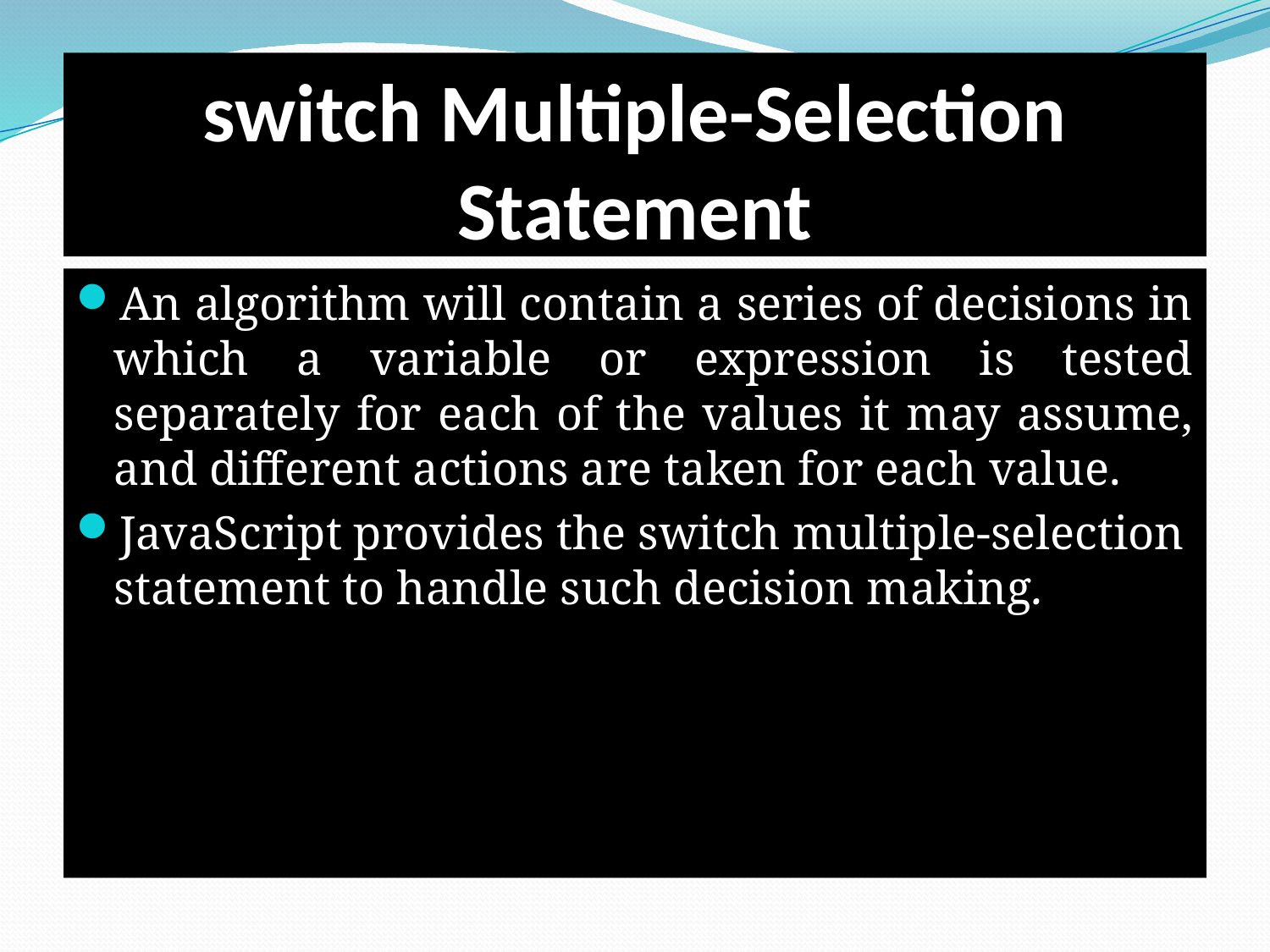

# switch Multiple-Selection Statement
An algorithm will contain a series of decisions in which a variable or expression is tested separately for each of the values it may assume, and different actions are taken for each value.
JavaScript provides the switch multiple-selection statement to handle such decision making.